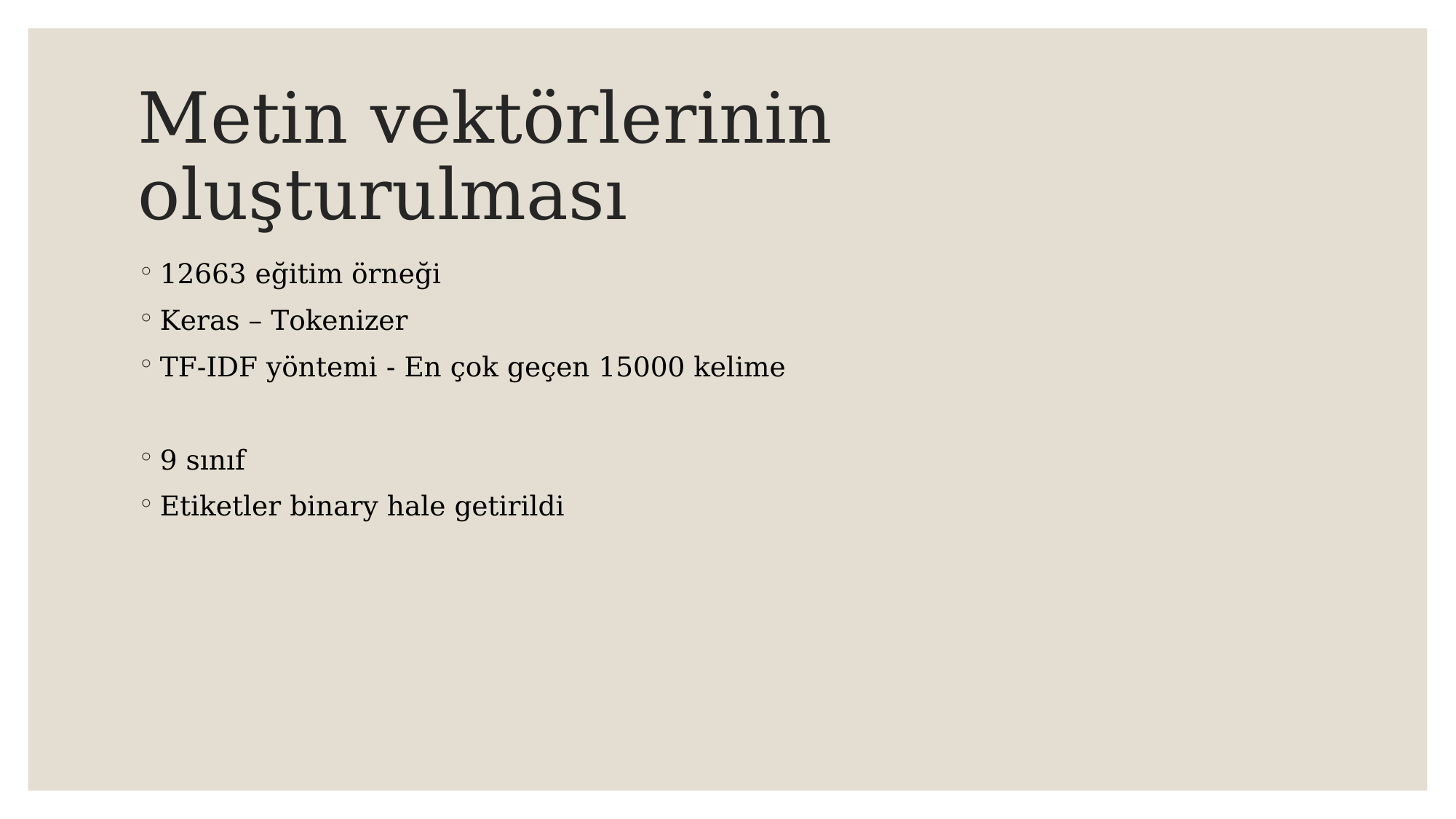

# Metin vektörlerinin oluşturulması
12663 eğitim örneği
Keras – Tokenizer
TF-IDF yöntemi - En çok geçen 15000 kelime

9 sınıf
Etiketler binary hale getirildi